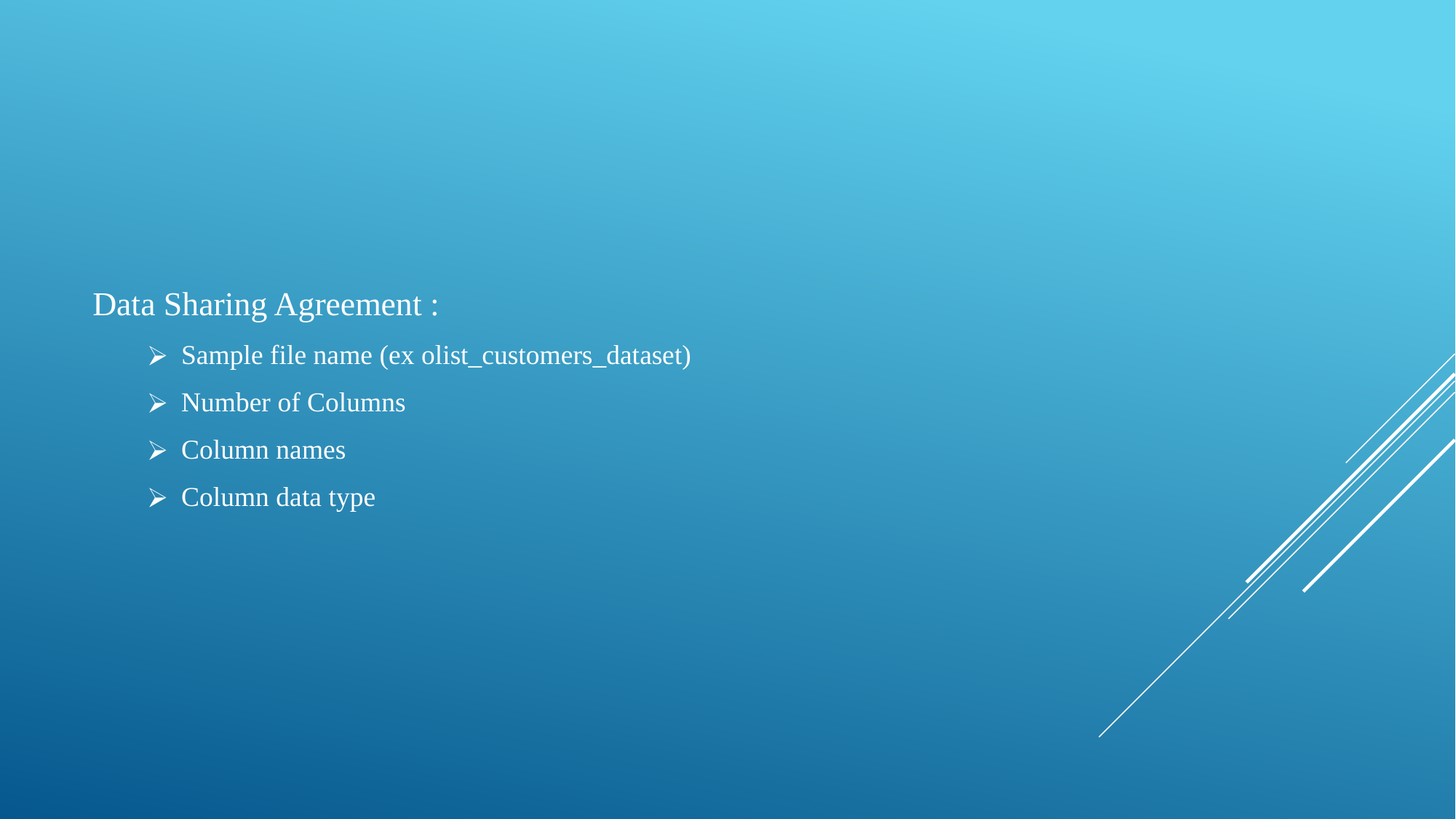

Data Sharing Agreement :
Sample file name (ex olist_customers_dataset)
Number of Columns
Column names
Column data type